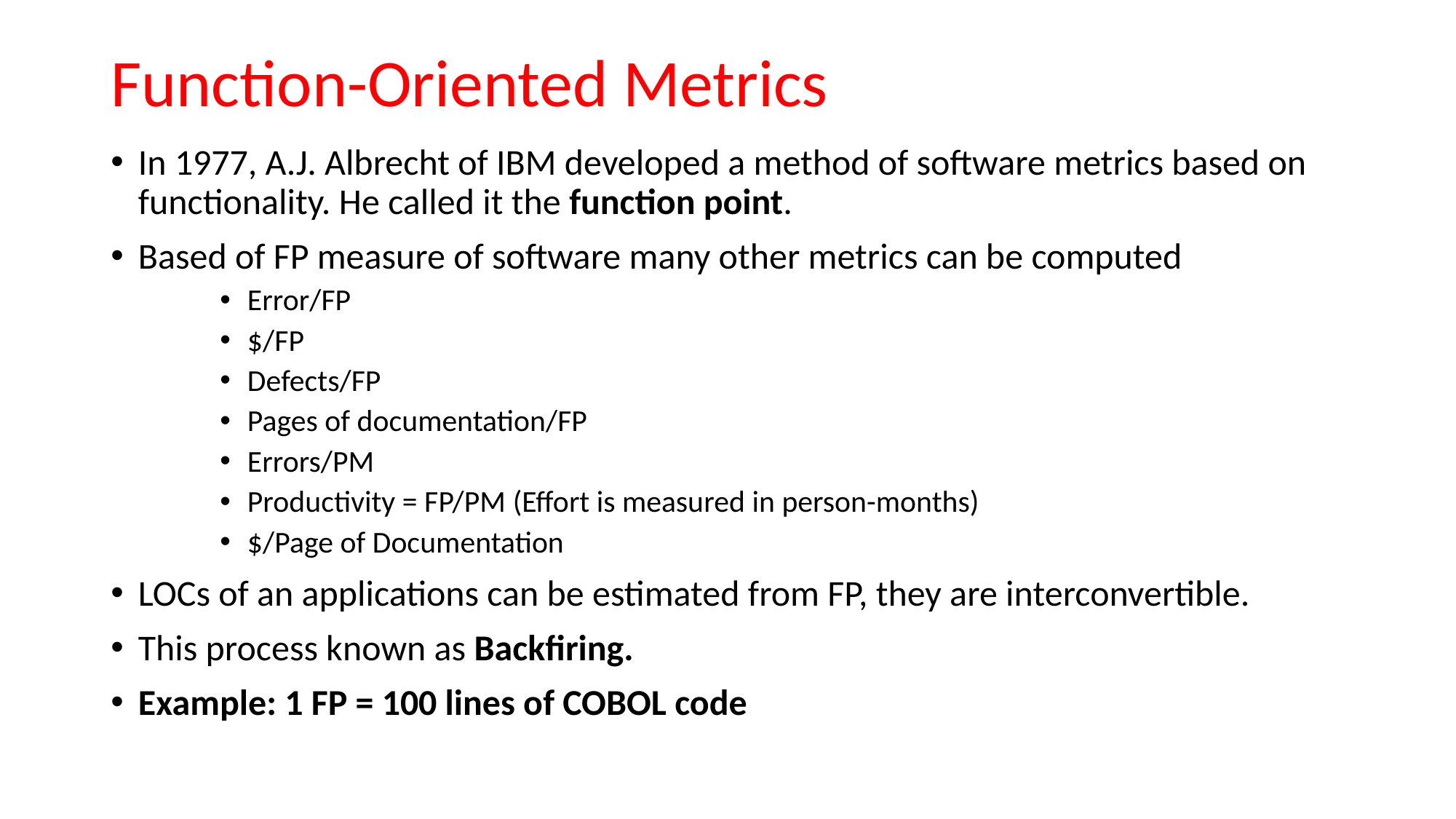

# Function-Oriented Metrics
In 1977, A.J. Albrecht of IBM developed a method of software metrics based on functionality. He called it the function point.
Based of FP measure of software many other metrics can be computed
Error/FP
$/FP
Defects/FP
Pages of documentation/FP
Errors/PM
Productivity = FP/PM (Effort is measured in person-months)
$/Page of Documentation
LOCs of an applications can be estimated from FP, they are interconvertible.
This process known as Backfiring.
Example: 1 FP = 100 lines of COBOL code